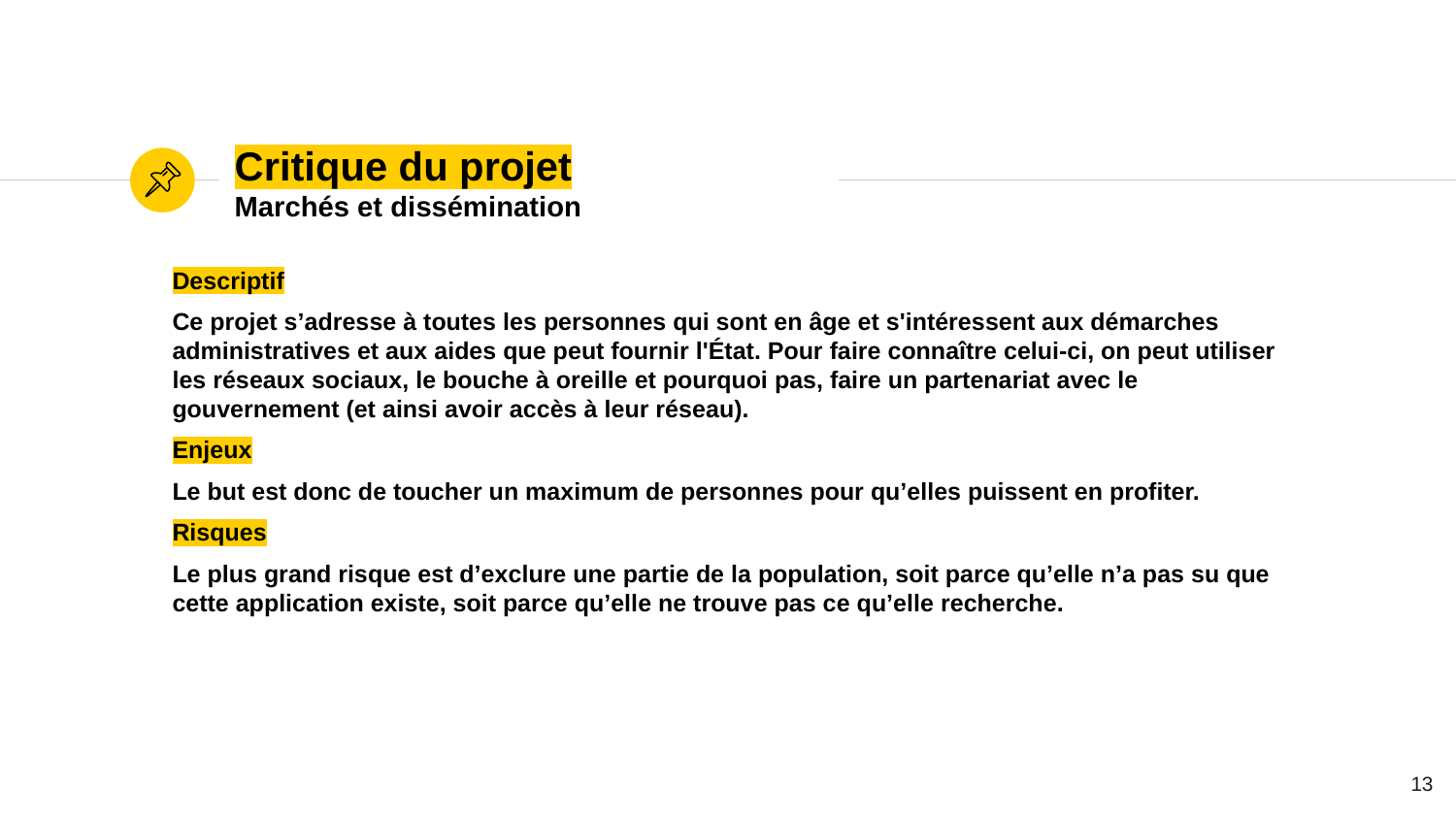

# Critique du projet
Marchés et dissémination

Descriptif
Ce projet s’adresse à toutes les personnes qui sont en âge et s'intéressent aux démarches administratives et aux aides que peut fournir l'État. Pour faire connaître celui-ci, on peut utiliser les réseaux sociaux, le bouche à oreille et pourquoi pas, faire un partenariat avec le gouvernement (et ainsi avoir accès à leur réseau).
Enjeux
Le but est donc de toucher un maximum de personnes pour qu’elles puissent en profiter.
Risques
Le plus grand risque est d’exclure une partie de la population, soit parce qu’elle n’a pas su que cette application existe, soit parce qu’elle ne trouve pas ce qu’elle recherche.
13